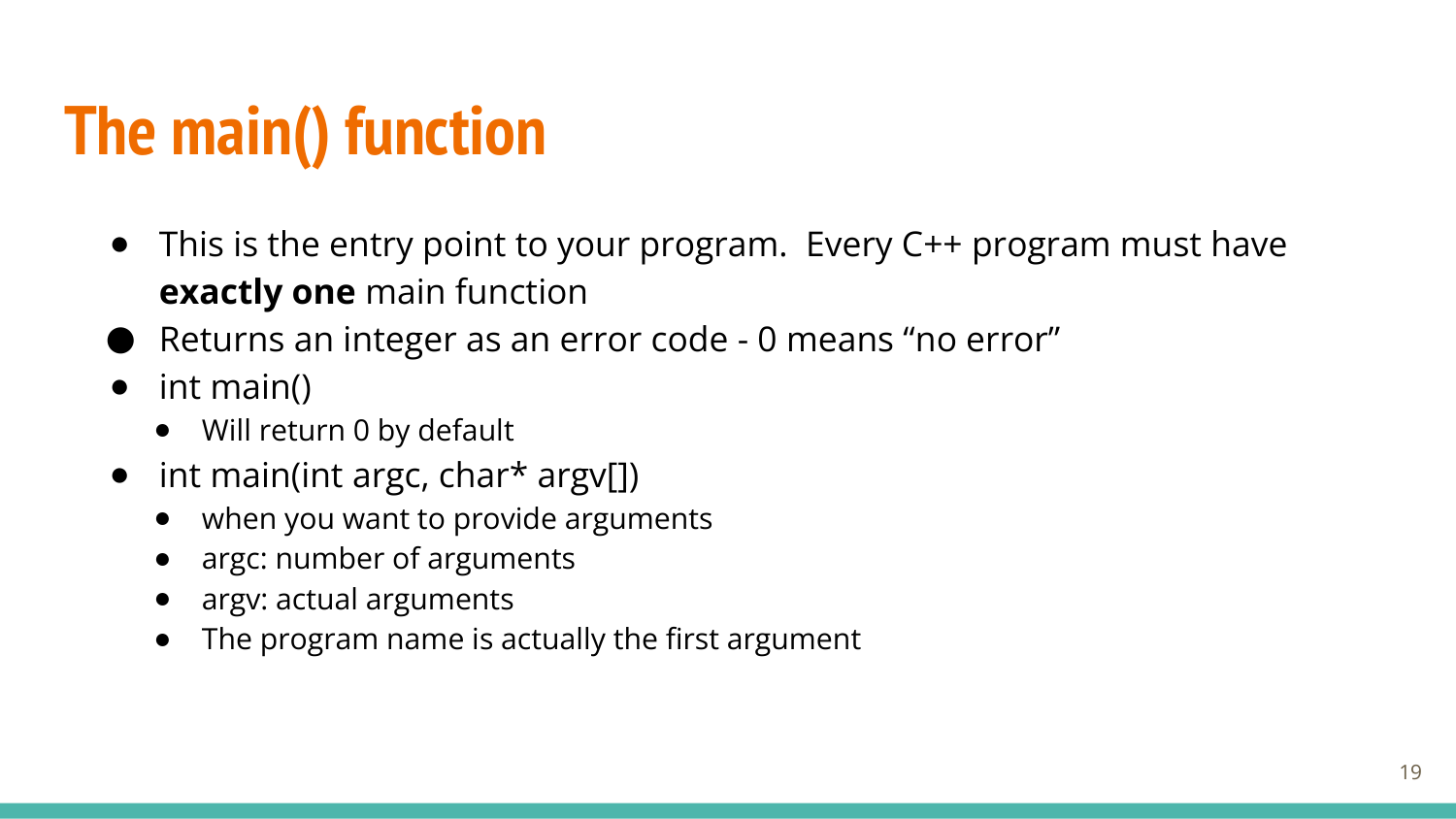

# The main() function
This is the entry point to your program.  Every C++ program must have exactly one main function
Returns an integer as an error code - 0 means “no error”
int main()​
Will return 0 by default​
int main(int argc, char* argv[])​
when you want to provide arguments
argc: number of arguments​
argv: actual arguments​
The program name is actually the first argument

19